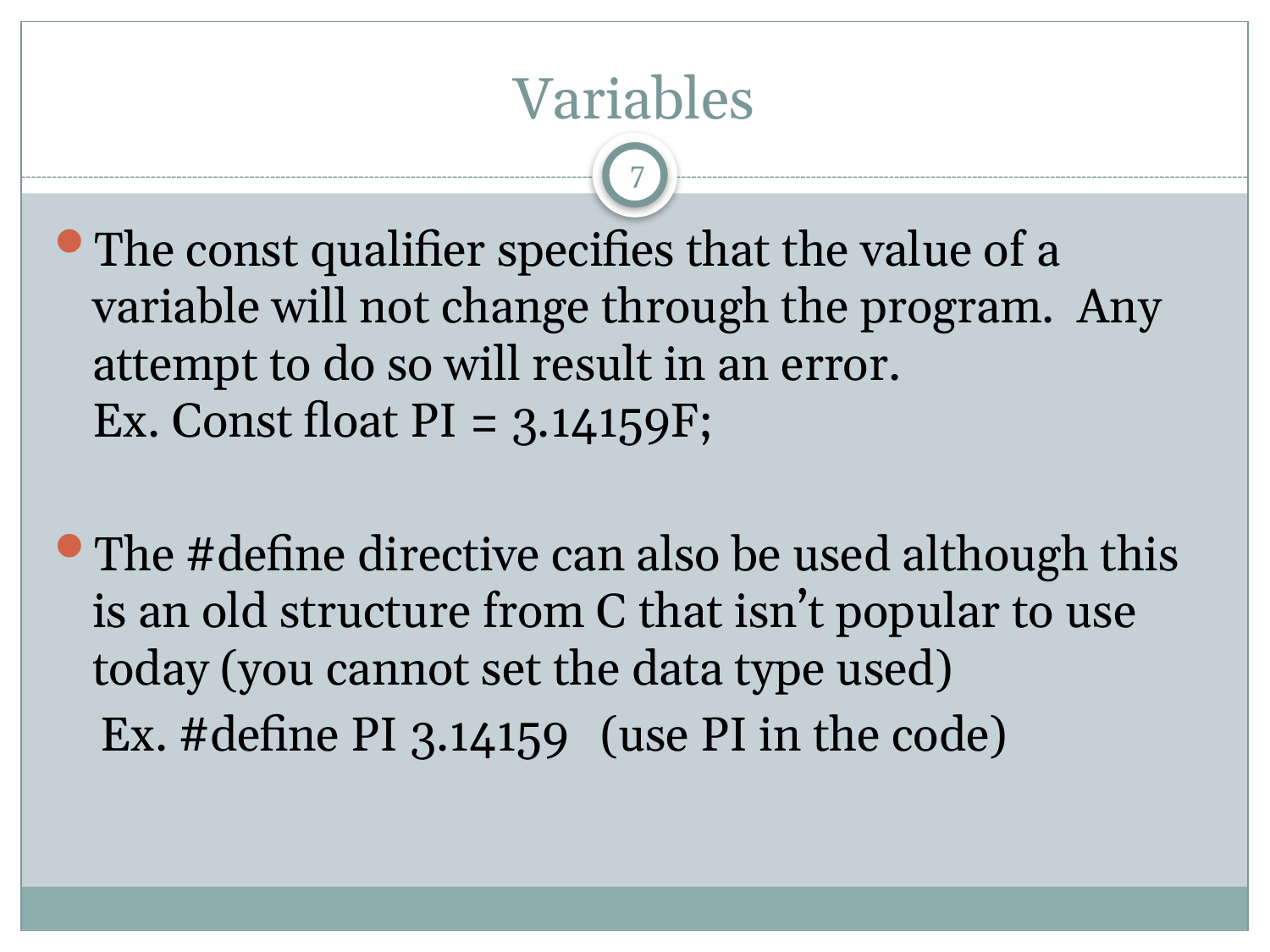

# Variables
7
The const qualifier specifies that the value of a variable will not change through the program.  Any attempt to do so will result in an error.
Ex. Const float PI = 3.14159F;

The #define directive can also be used although this is an old structure from C that isn’t popular to use today (you cannot set the data type used)
    Ex. #define PI 3.14159	(use PI in the code)